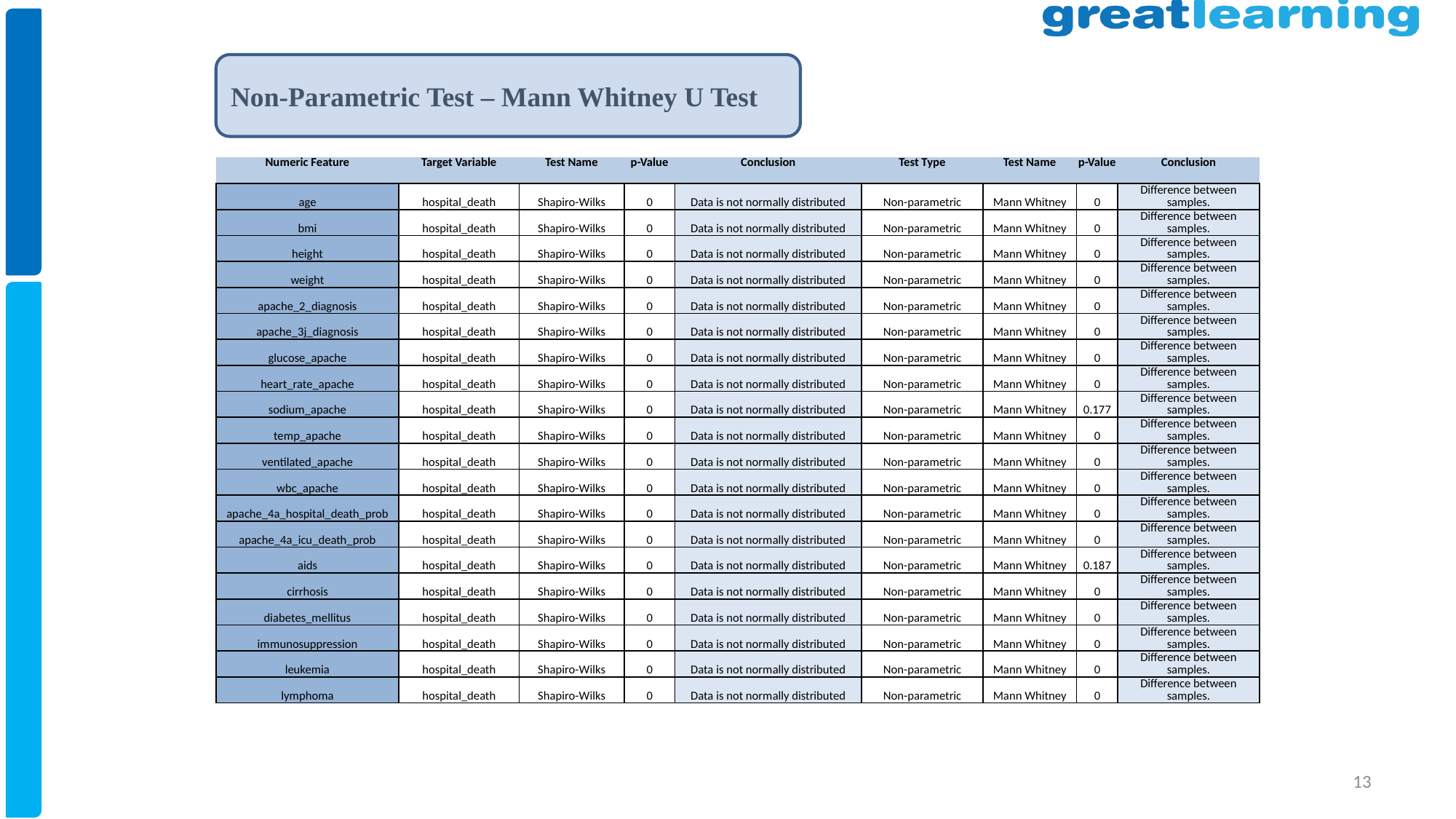

Non-Parametric Test – Mann Whitney U Test
| Numeric Feature | Target Variable | Test Name | p-Value | Conclusion | Test Type | Test Name | p-Value | Conclusion |
| --- | --- | --- | --- | --- | --- | --- | --- | --- |
| age | hospital\_death | Shapiro-Wilks | 0 | Data is not normally distributed | Non-parametric | Mann Whitney | 0 | Difference between samples. |
| bmi | hospital\_death | Shapiro-Wilks | 0 | Data is not normally distributed | Non-parametric | Mann Whitney | 0 | Difference between samples. |
| height | hospital\_death | Shapiro-Wilks | 0 | Data is not normally distributed | Non-parametric | Mann Whitney | 0 | Difference between samples. |
| weight | hospital\_death | Shapiro-Wilks | 0 | Data is not normally distributed | Non-parametric | Mann Whitney | 0 | Difference between samples. |
| apache\_2\_diagnosis | hospital\_death | Shapiro-Wilks | 0 | Data is not normally distributed | Non-parametric | Mann Whitney | 0 | Difference between samples. |
| apache\_3j\_diagnosis | hospital\_death | Shapiro-Wilks | 0 | Data is not normally distributed | Non-parametric | Mann Whitney | 0 | Difference between samples. |
| glucose\_apache | hospital\_death | Shapiro-Wilks | 0 | Data is not normally distributed | Non-parametric | Mann Whitney | 0 | Difference between samples. |
| heart\_rate\_apache | hospital\_death | Shapiro-Wilks | 0 | Data is not normally distributed | Non-parametric | Mann Whitney | 0 | Difference between samples. |
| sodium\_apache | hospital\_death | Shapiro-Wilks | 0 | Data is not normally distributed | Non-parametric | Mann Whitney | 0.177 | Difference between samples. |
| temp\_apache | hospital\_death | Shapiro-Wilks | 0 | Data is not normally distributed | Non-parametric | Mann Whitney | 0 | Difference between samples. |
| ventilated\_apache | hospital\_death | Shapiro-Wilks | 0 | Data is not normally distributed | Non-parametric | Mann Whitney | 0 | Difference between samples. |
| wbc\_apache | hospital\_death | Shapiro-Wilks | 0 | Data is not normally distributed | Non-parametric | Mann Whitney | 0 | Difference between samples. |
| apache\_4a\_hospital\_death\_prob | hospital\_death | Shapiro-Wilks | 0 | Data is not normally distributed | Non-parametric | Mann Whitney | 0 | Difference between samples. |
| apache\_4a\_icu\_death\_prob | hospital\_death | Shapiro-Wilks | 0 | Data is not normally distributed | Non-parametric | Mann Whitney | 0 | Difference between samples. |
| aids | hospital\_death | Shapiro-Wilks | 0 | Data is not normally distributed | Non-parametric | Mann Whitney | 0.187 | Difference between samples. |
| cirrhosis | hospital\_death | Shapiro-Wilks | 0 | Data is not normally distributed | Non-parametric | Mann Whitney | 0 | Difference between samples. |
| diabetes\_mellitus | hospital\_death | Shapiro-Wilks | 0 | Data is not normally distributed | Non-parametric | Mann Whitney | 0 | Difference between samples. |
| immunosuppression | hospital\_death | Shapiro-Wilks | 0 | Data is not normally distributed | Non-parametric | Mann Whitney | 0 | Difference between samples. |
| leukemia | hospital\_death | Shapiro-Wilks | 0 | Data is not normally distributed | Non-parametric | Mann Whitney | 0 | Difference between samples. |
| lymphoma | hospital\_death | Shapiro-Wilks | 0 | Data is not normally distributed | Non-parametric | Mann Whitney | 0 | Difference between samples. |
13